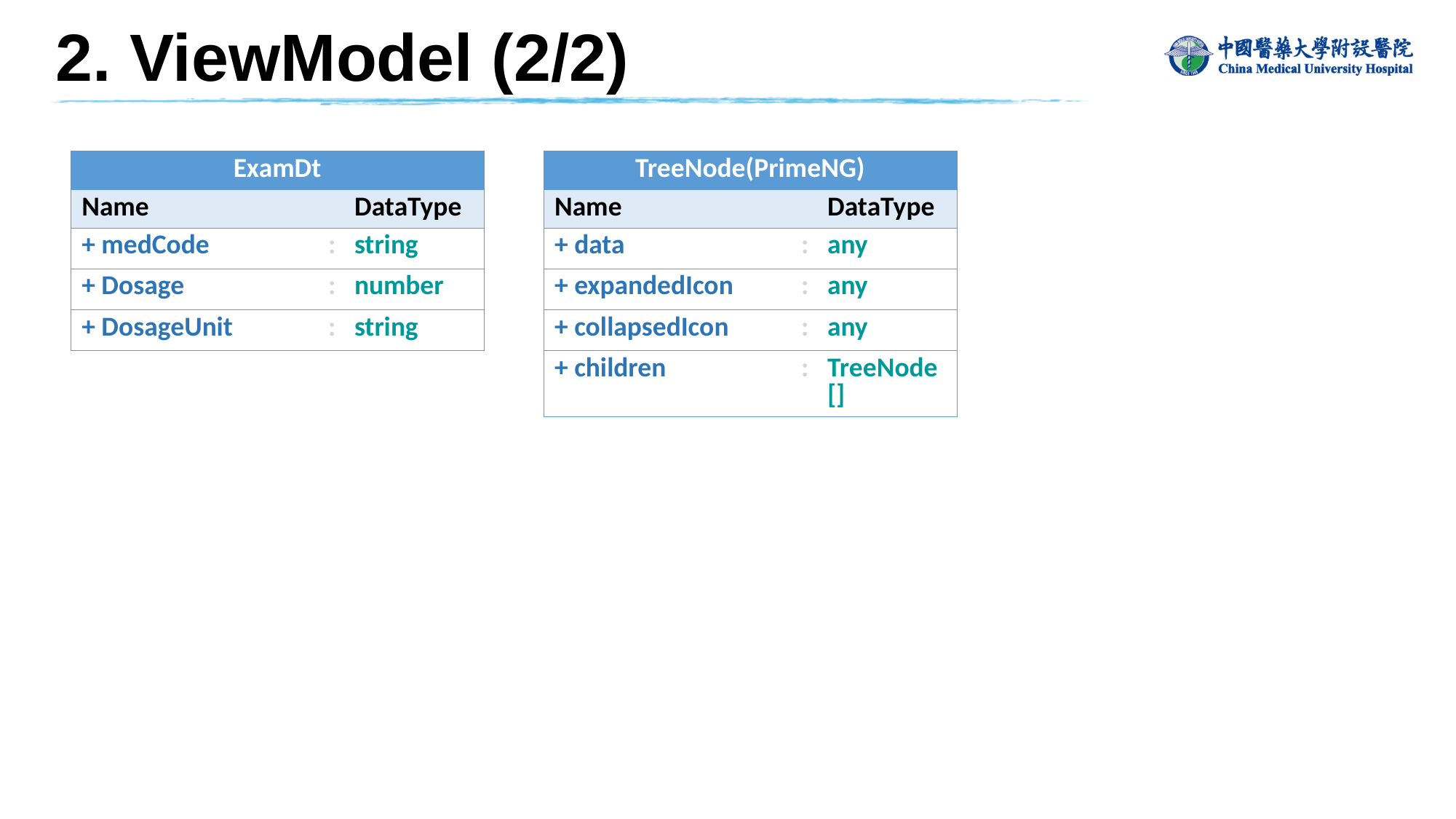

2. ViewModel (2/2)
| ExamDt |  |  |
| --- | --- | --- |
| Name |  | DataType |
| + medCode | : | string |
| + Dosage | : | number |
| + DosageUnit | : | string |
| TreeNode(PrimeNG) |  |  |
| --- | --- | --- |
| Name |  | DataType |
| + data | : | any |
| + expandedIcon | : | any |
| + collapsedIcon | : | any |
| + children | : | TreeNode[] |